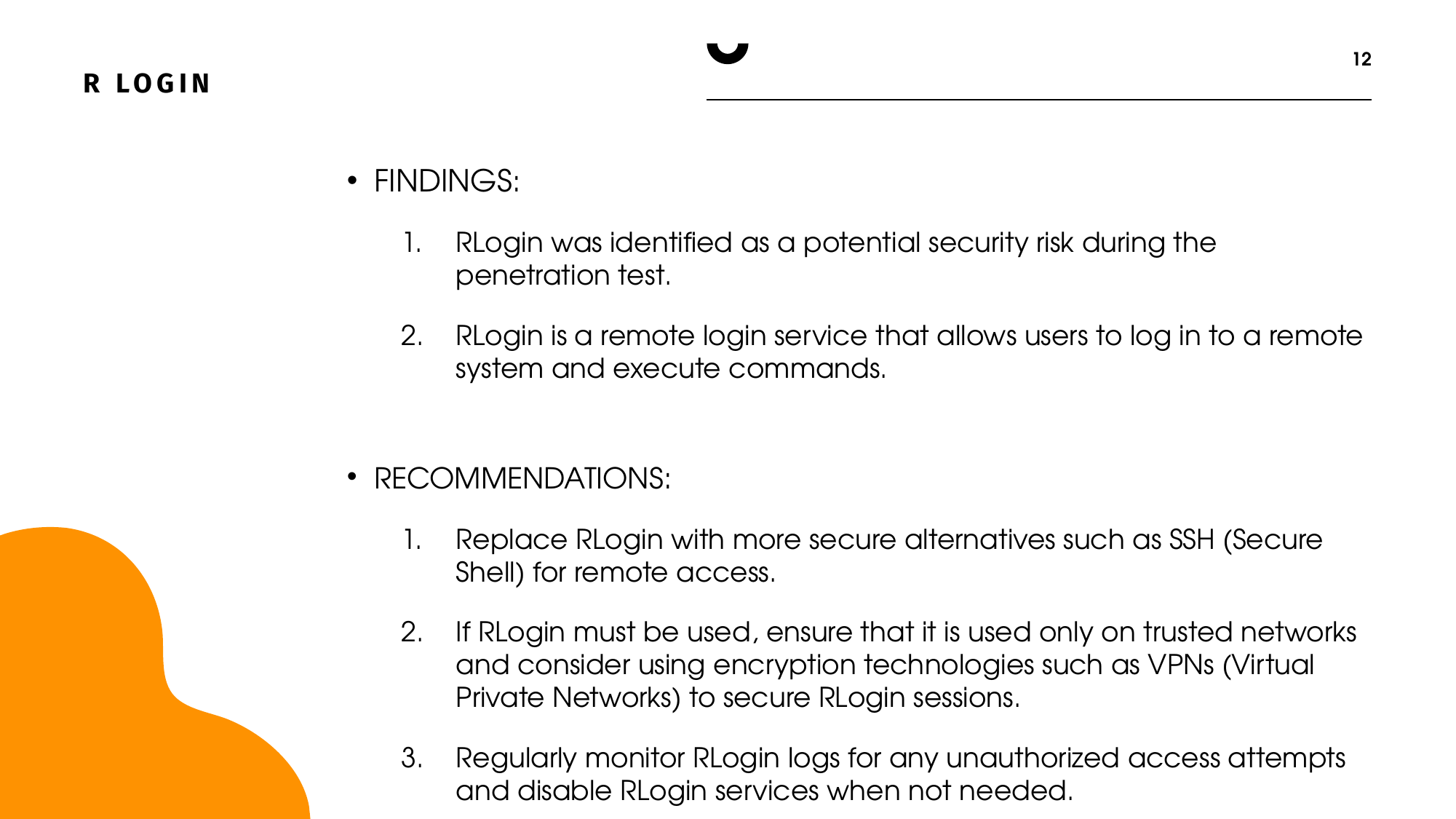

12
# R Login
FINDINGS:
RLogin was identified as a potential security risk during the penetration test.
RLogin is a remote login service that allows users to log in to a remote system and execute commands.
RECOMMENDATIONS:
Replace RLogin with more secure alternatives such as SSH (Secure Shell) for remote access.
If RLogin must be used, ensure that it is used only on trusted networks and consider using encryption technologies such as VPNs (Virtual Private Networks) to secure RLogin sessions.
Regularly monitor RLogin logs for any unauthorized access attempts and disable RLogin services when not needed.